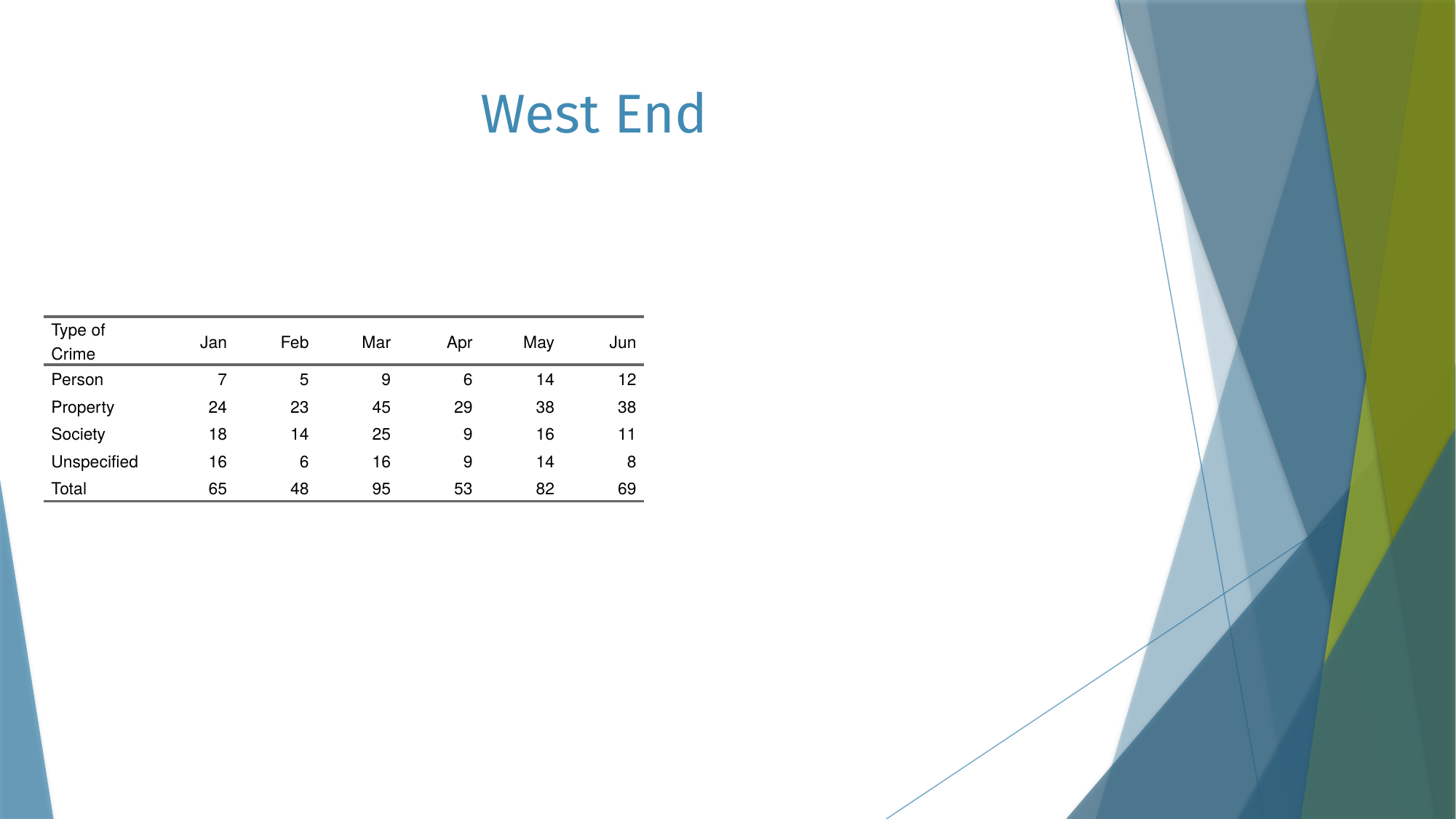

# West End
| Type of Crime | Jan | Feb | Mar | Apr | May | Jun |
| --- | --- | --- | --- | --- | --- | --- |
| Person | 7 | 5 | 9 | 6 | 14 | 12 |
| Property | 24 | 23 | 45 | 29 | 38 | 38 |
| Society | 18 | 14 | 25 | 9 | 16 | 11 |
| Unspecified | 16 | 6 | 16 | 9 | 14 | 8 |
| Total | 65 | 48 | 95 | 53 | 82 | 69 |